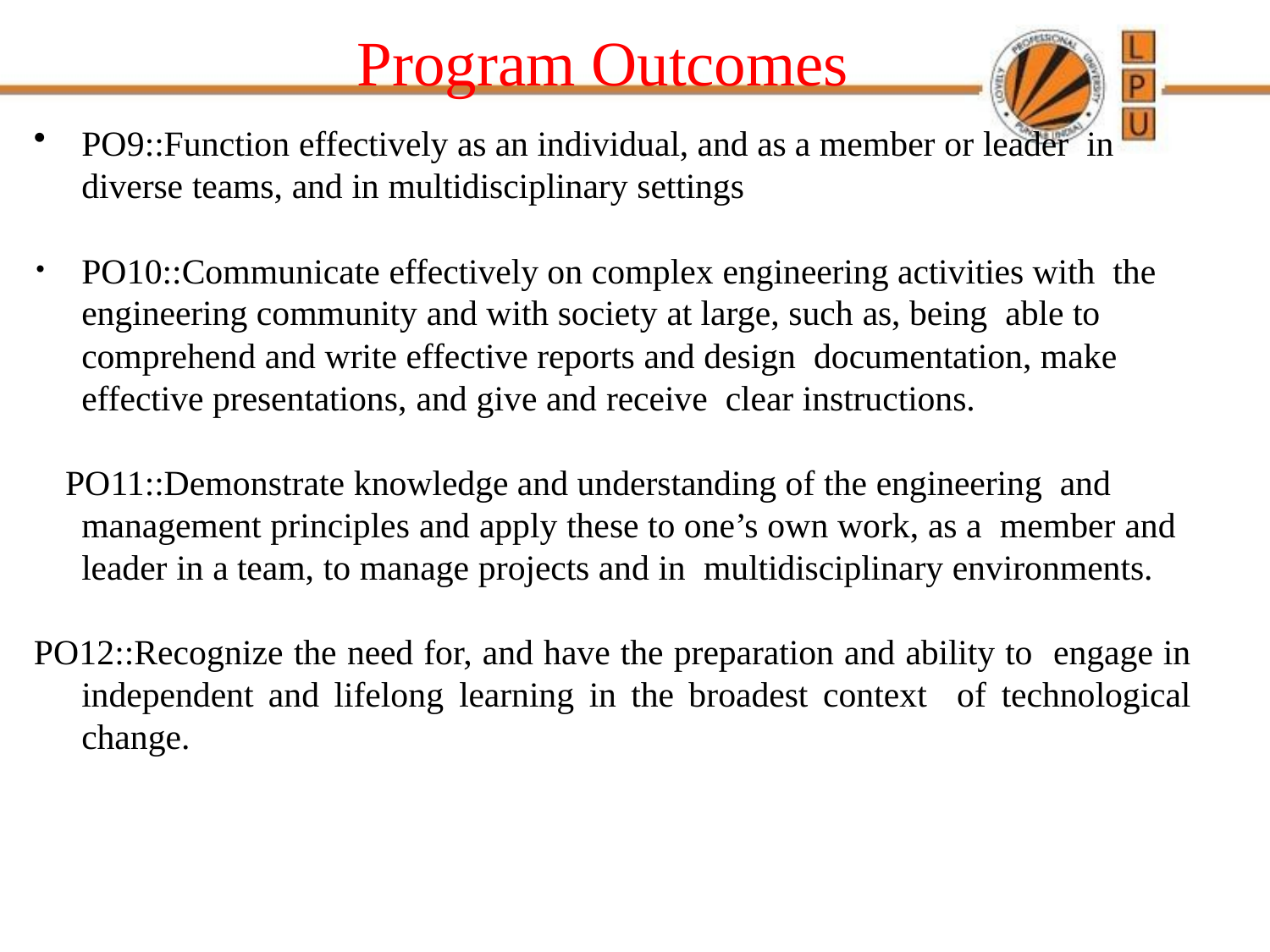

# Program Outcomes
PO9::Function effectively as an individual, and as a member or leader  in diverse teams, and in multidisciplinary settings

PO10::Communicate effectively on complex engineering activities with  the engineering community and with society at large, such as, being  able to comprehend and write effective reports and design  documentation, make effective presentations, and give and receive  clear instructions.

PO11::Demonstrate knowledge and understanding of the engineering  and management principles and apply these to one’s own work, as a  member and leader in a team, to manage projects and in  multidisciplinary environments.

PO12::Recognize the need for, and have the preparation and ability to  engage in independent and lifelong learning in the broadest context  of technological change.